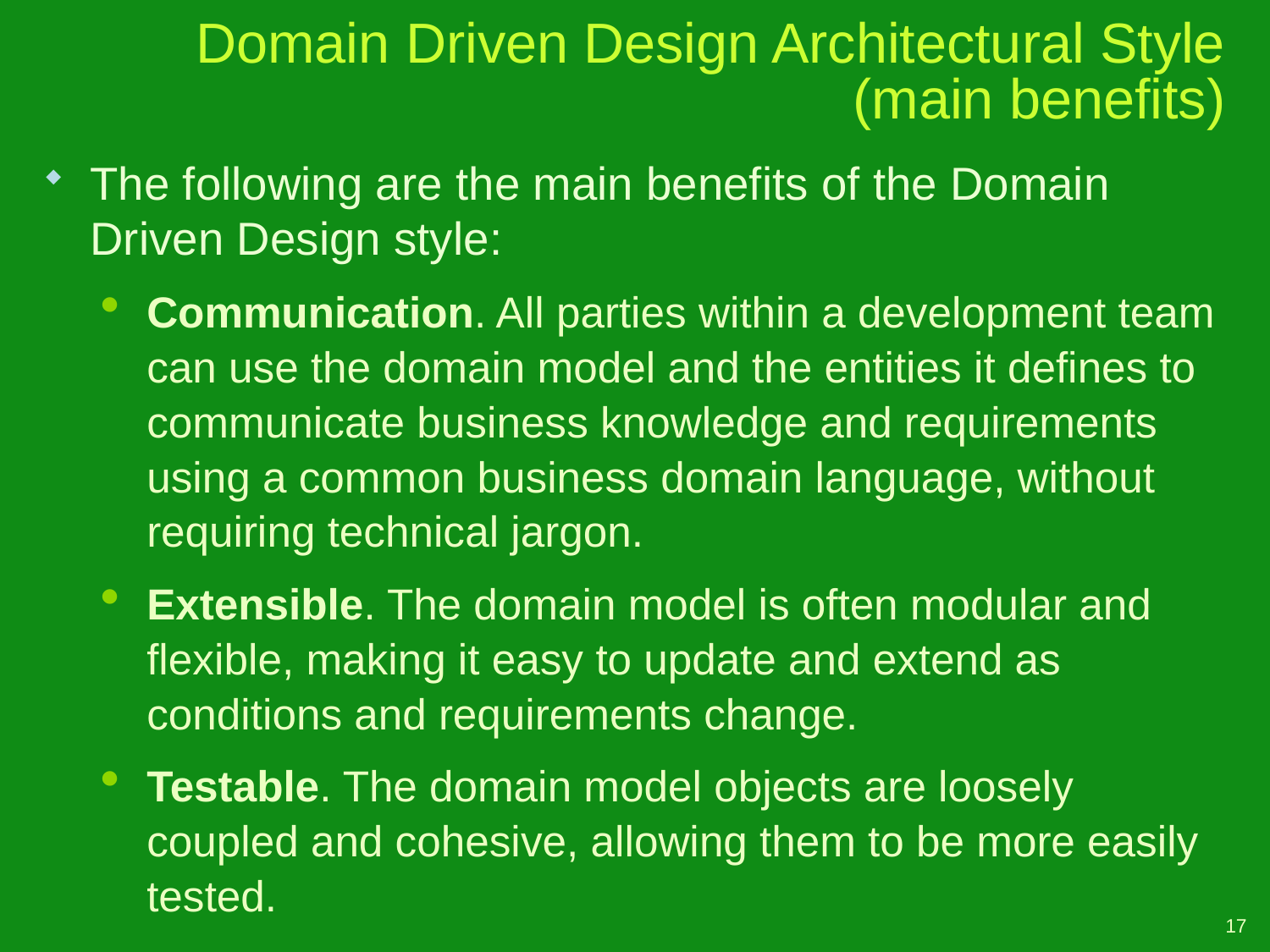

# Domain Driven Design Architectural Style (main benefits)
The following are the main benefits of the Domain Driven Design style:
Communication. All parties within a development team can use the domain model and the entities it defines to communicate business knowledge and requirements using a common business domain language, without requiring technical jargon.
Extensible. The domain model is often modular and flexible, making it easy to update and extend as conditions and requirements change.
Testable. The domain model objects are loosely coupled and cohesive, allowing them to be more easily tested.

17